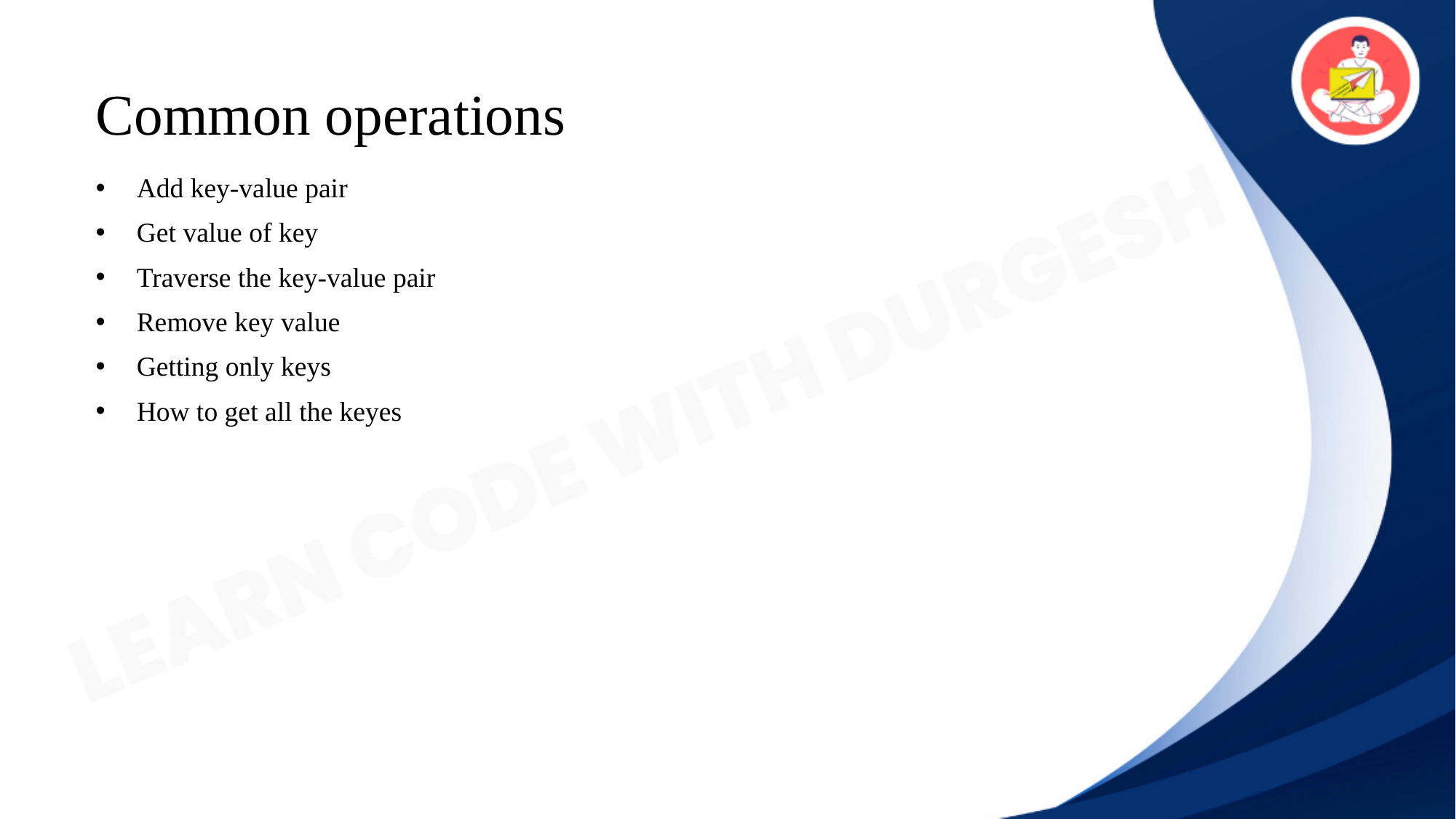

# Common operations
Add key-value pair
Get value of key
Traverse the key-value pair
Remove key value
Getting only keys
How to get all the keyes